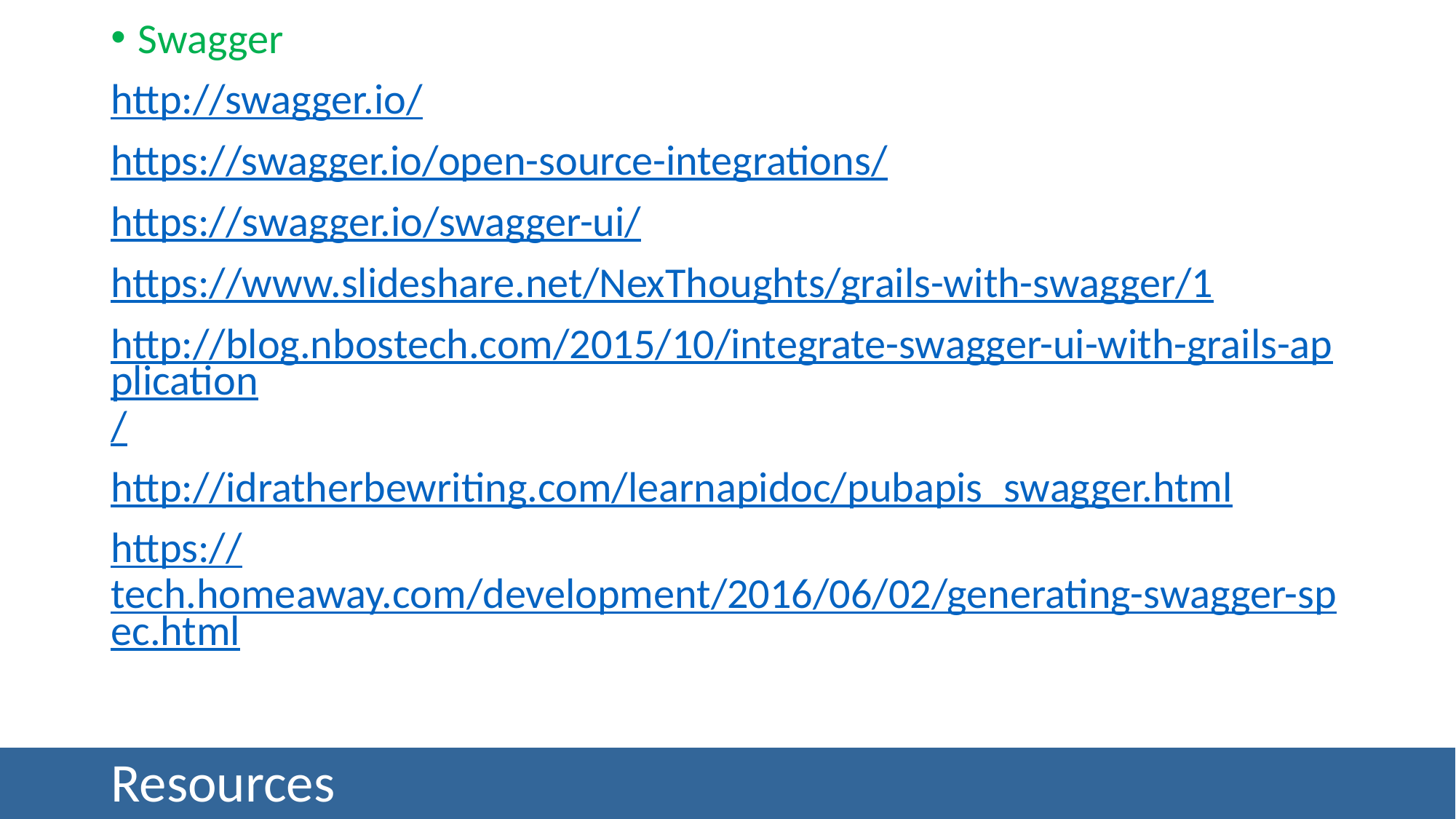

Swagger
http://swagger.io/
https://swagger.io/open-source-integrations/
https://swagger.io/swagger-ui/
https://www.slideshare.net/NexThoughts/grails-with-swagger/1
http://blog.nbostech.com/2015/10/integrate-swagger-ui-with-grails-application/
http://idratherbewriting.com/learnapidoc/pubapis_swagger.html
https://tech.homeaway.com/development/2016/06/02/generating-swagger-spec.html

# Resources